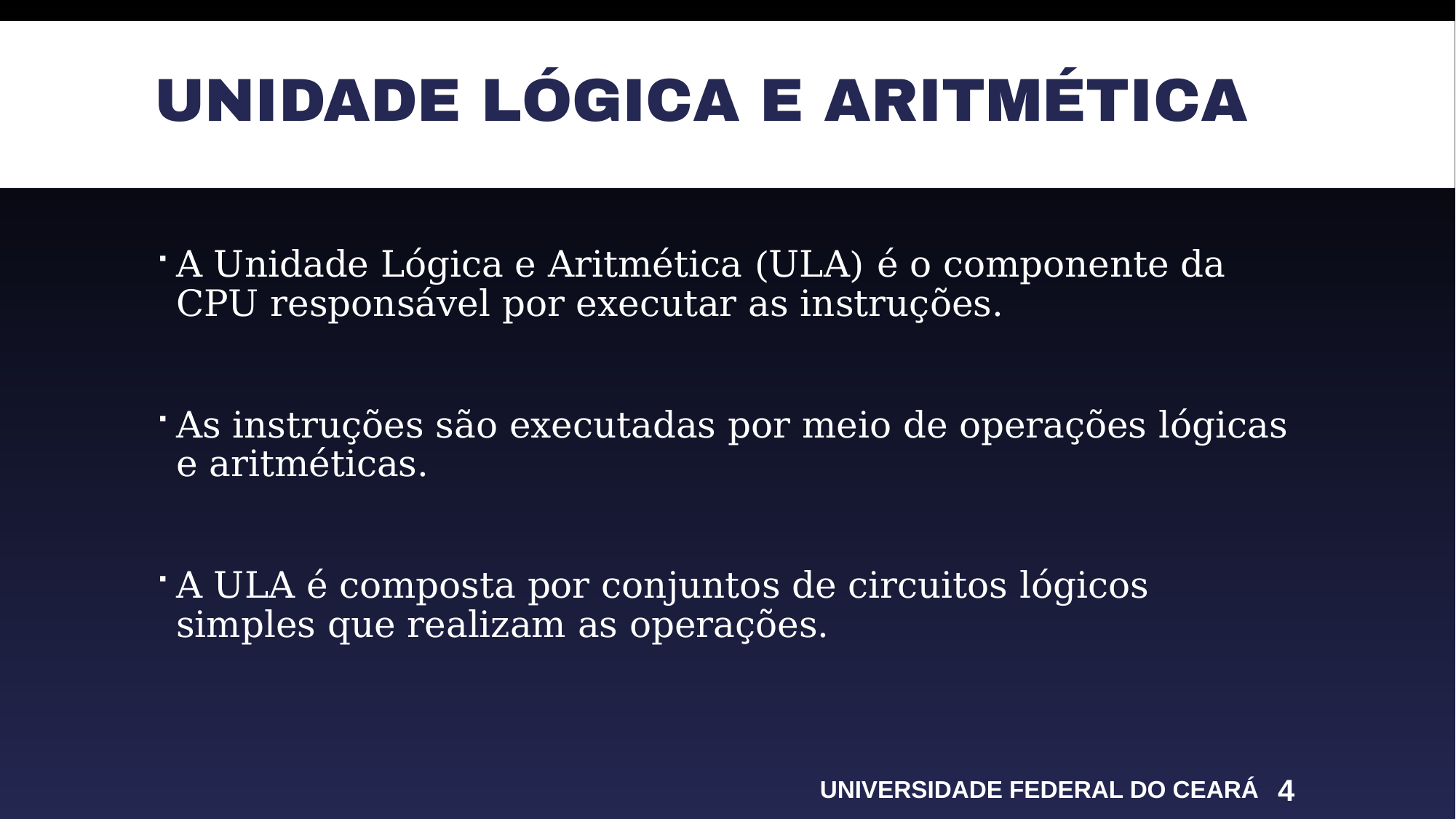

# Unidade lógica e aritmética
A Unidade Lógica e Aritmética (ULA) é o componente da CPU responsável por executar as instruções.

As instruções são executadas por meio de operações lógicas e aritméticas.

A ULA é composta por conjuntos de circuitos lógicos simples que realizam as operações.

UNIVERSIDADE FEDERAL DO CEARÁ
4